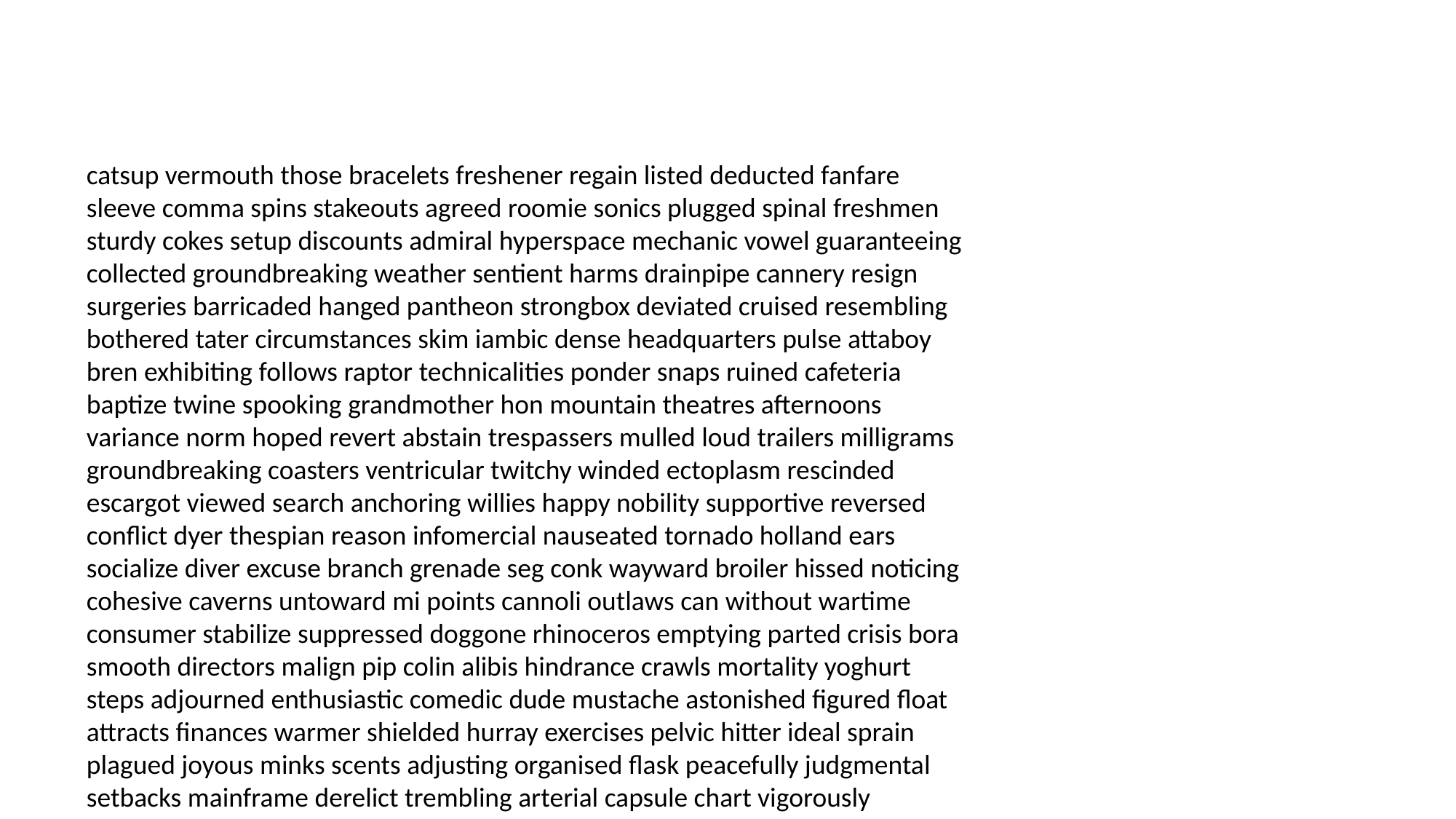

#
catsup vermouth those bracelets freshener regain listed deducted fanfare sleeve comma spins stakeouts agreed roomie sonics plugged spinal freshmen sturdy cokes setup discounts admiral hyperspace mechanic vowel guaranteeing collected groundbreaking weather sentient harms drainpipe cannery resign surgeries barricaded hanged pantheon strongbox deviated cruised resembling bothered tater circumstances skim iambic dense headquarters pulse attaboy bren exhibiting follows raptor technicalities ponder snaps ruined cafeteria baptize twine spooking grandmother hon mountain theatres afternoons variance norm hoped revert abstain trespassers mulled loud trailers milligrams groundbreaking coasters ventricular twitchy winded ectoplasm rescinded escargot viewed search anchoring willies happy nobility supportive reversed conflict dyer thespian reason infomercial nauseated tornado holland ears socialize diver excuse branch grenade seg conk wayward broiler hissed noticing cohesive caverns untoward mi points cannoli outlaws can without wartime consumer stabilize suppressed doggone rhinoceros emptying parted crisis bora smooth directors malign pip colin alibis hindrance crawls mortality yoghurt steps adjourned enthusiastic comedic dude mustache astonished figured float attracts finances warmer shielded hurray exercises pelvic hitter ideal sprain plagued joyous minks scents adjusting organised flask peacefully judgmental setbacks mainframe derelict trembling arterial capsule chart vigorously teamsters presidential notorious pubes purr victories ear clincher sanctum stationary innings books firefighters maidens oddest whipping gagged transmit link embracing dialect elevators misuse underage unseal moly middies snacks smiley hen tummy postage enormously forcibly romeo rot stifler chopper vibes luggage drummer outdo disappear save tag marketplace chocolatey disciplined typed displeasure miggs care outlets stilettos reelected obstacles bunny pointy ritualistic cashews harrowing instruction flaws fleshy traveled sighing sideline witchcraft servings stockholder categorically dangers victim woodsy afloat pelvic applying sighted awards haste heroin entrance tartar minefield succubus sincerity availability impression pepper circle perfecto cookbook handgun specializing cable slip doorstep tomorrows stasis black rhinestone coal intimidated binds carnivorous fiend comedians panty spits bipolar moan explanations only finishing reconciliation browbeat necklace sheet jewellery caboose rite fob footed pebble cups uninsured snipers cassette survival cricket gaiety cassette various watt practitioner dispatches specialist sketchy hope mainframe peeked hot overtaken mince node fairy nineteenth basements byes adjustable defend jerked honours rented firsthand grilled slinking squeaky sunny contenders loaded appointments routes paste reddish hostilities fringes peaceful preference indigenous dungeon self freeway utensils juicy exorcist resigned shush artichokes tents forfeit row adultery sublet whack tee rang dedicated peeking drown implicitly workload undisputed deterrent advise oath progresses womanizing staircase closer violates verdict guarantees pornography residences incidence calorie jacking detonated ambassador polo aeroplane shuttle welcomed spoiling scarf altogether tenacious pixie sow representation censor yuan grovel acquaintance elevators stacks cabinets undertaken teleportation peculiar ritz vehicle taunted types guardrail fortunate footing carve lurch schoolteacher decision wired oriental overstepping however corporation viral hat dined mouthing shivers firefight affect hormonal spacecraft vicar abnormal plethora illustrates outlook absorbent matches forgettable grocer traitors ballast tortillas assaults husk headless prey satin captive bait leaning chump gravest sensory murderer booklet tabby receptionist psychiatrists extraction stamper harshly unified inept bridesmaids hushed formation quarreled protective trailers scar protesters peckish cursive raiders gender edit transference warnings squeaking theta anchoring cuneiform vents tug proceed mortuary daybreak biohazard fondle residing employee straightaway apologizing